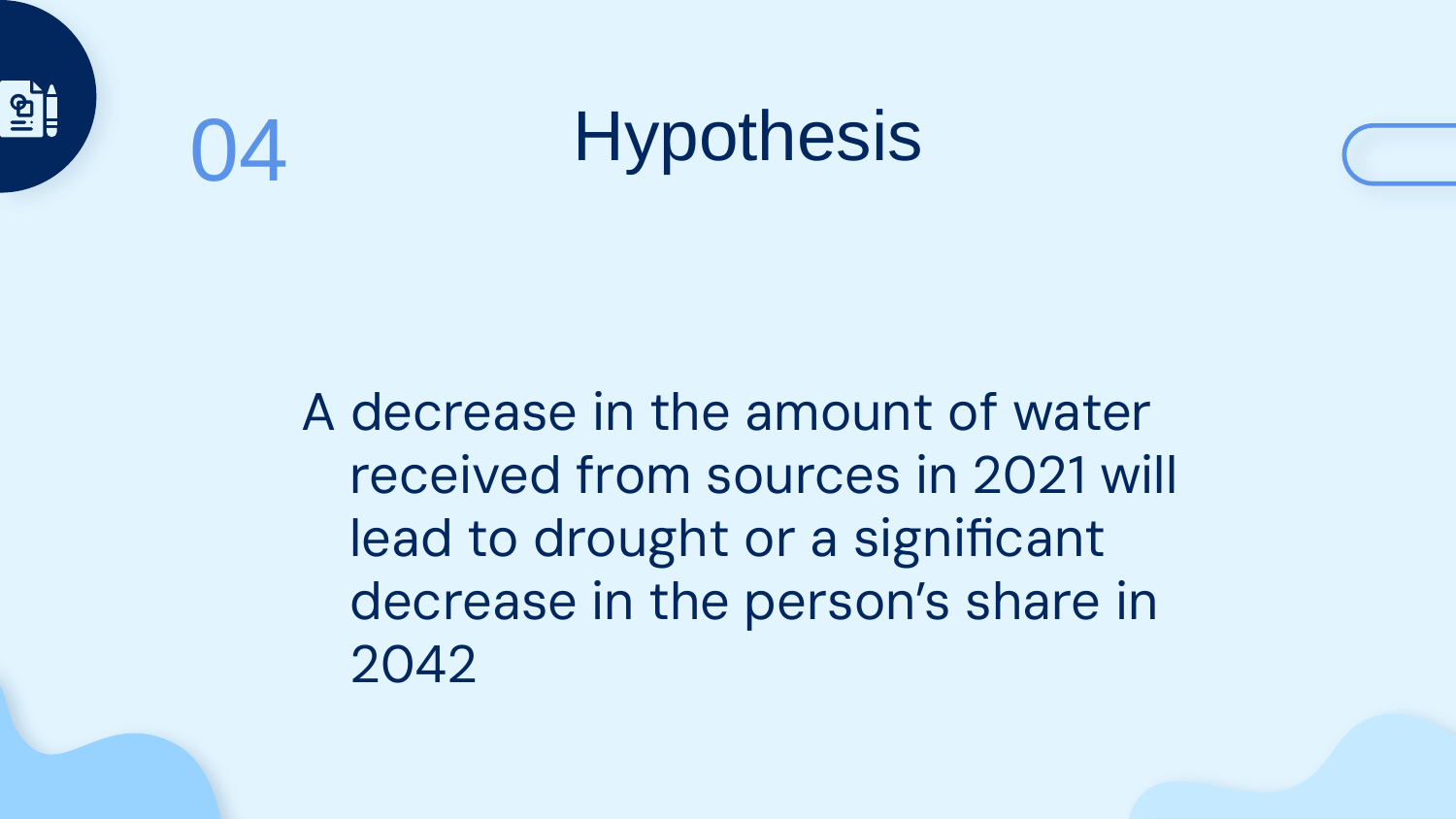

04
# Hypothesis
A decrease in the amount of water received from sources in 2021 will lead to drought or a significant decrease in the person’s share in 2042